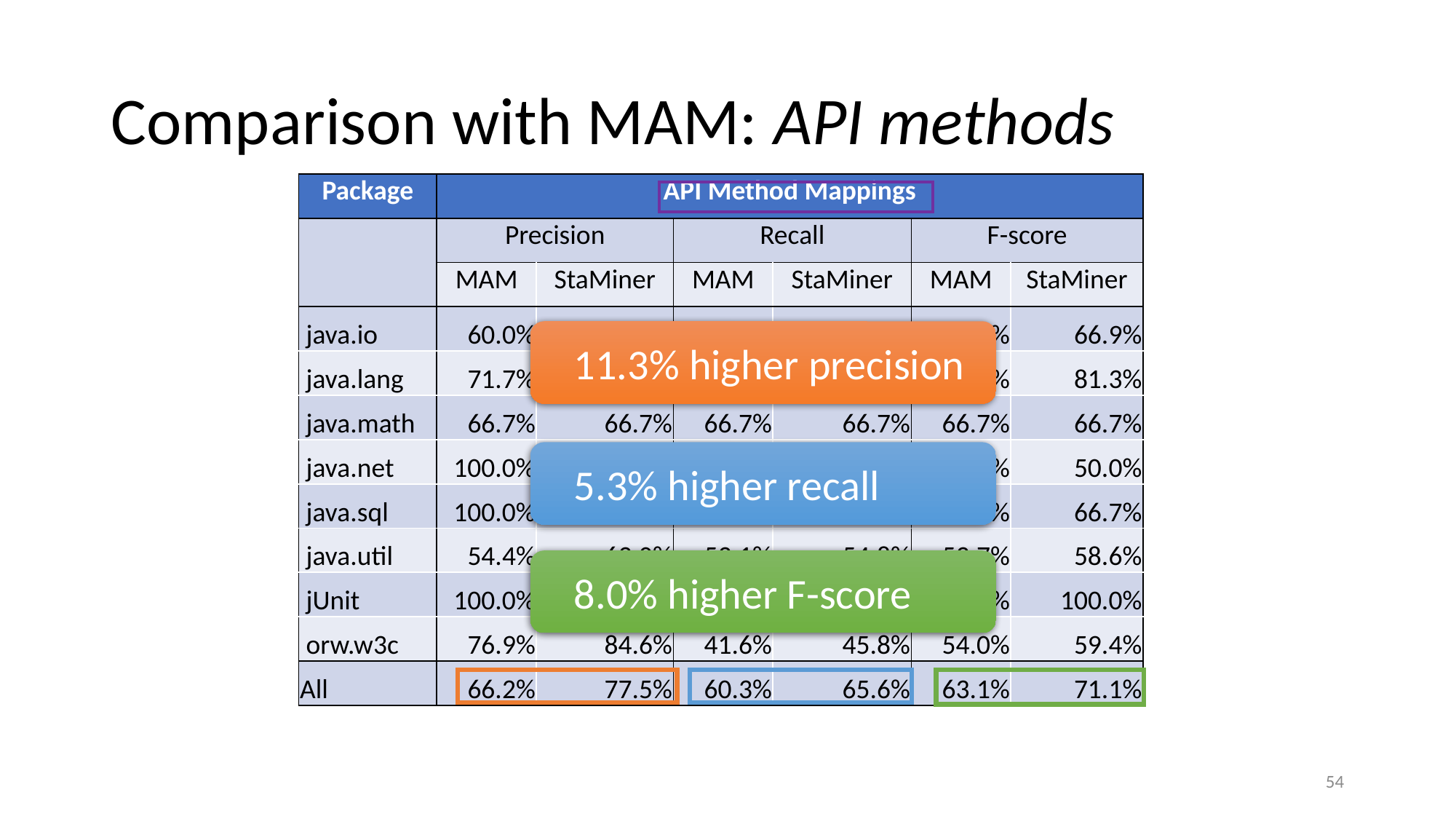

# Comparison with MAM: API methods
| Package | API Method Mappings |  |  |  |  |  |
| --- | --- | --- | --- | --- | --- | --- |
|  | Precision |  | Recall |  | F-score |  |
|  | MAM | StaMiner | MAM | StaMiner | MAM | StaMiner |
| java.io | 60.0% | 70.0% | 54.5% | 64.0% | 57.1% | 66.9% |
| java.lang | 71.7% | 86.7% | 69.6% | 76.5% | 70.6% | 81.3% |
| java.math | 66.7% | 66.7% | 66.7% | 66.7% | 66.7% | 66.7% |
| java.net | 100.0% | 100.0% | 33.3% | 33.3% | 50.0% | 50.0% |
| java.sql | 100.0% | 100.0% | 50.0% | 50.0% | 66.7% | 66.7% |
| java.util | 54.4% | 63.0% | 53.1% | 54.8% | 53.7% | 58.6% |
| jUnit | 100.0% | 100.0% | 100.0% | 100.0% | 100.0% | 100.0% |
| orw.w3c | 76.9% | 84.6% | 41.6% | 45.8% | 54.0% | 59.4% |
| All | 66.2% | 77.5% | 60.3% | 65.6% | 63.1% | 71.1% |

   11.3% higher precision
   5.3% higher recall
   8.0% higher F-score

54